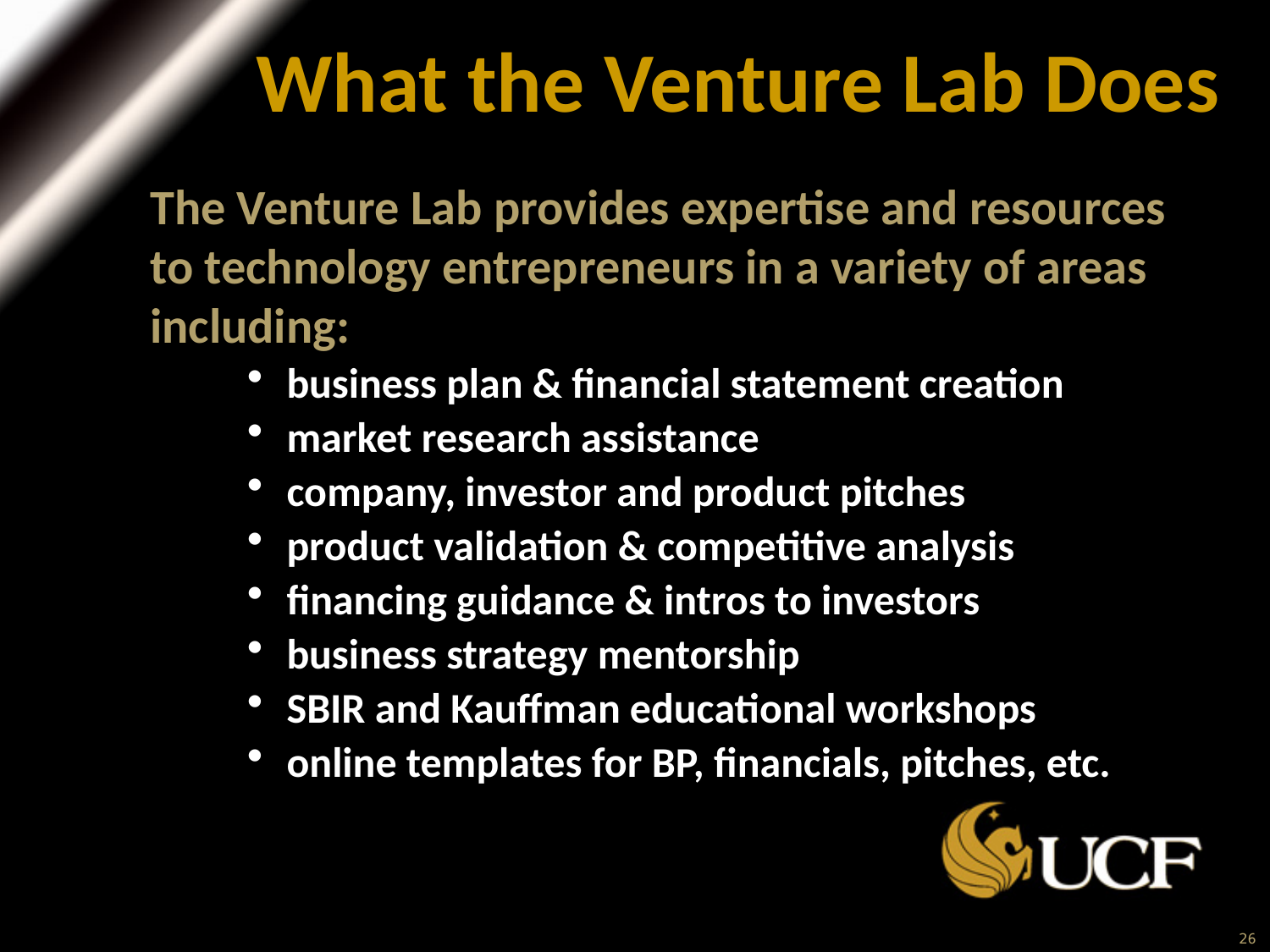

What the Venture Lab Does
The Venture Lab provides expertise and resources to technology entrepreneurs in a variety of areas including:
 business plan & financial statement creation
 market research assistance
 company, investor and product pitches
 product validation & competitive analysis
 financing guidance & intros to investors
 business strategy mentorship
 SBIR and Kauffman educational workshops
 online templates for BP, financials, pitches, etc.

26